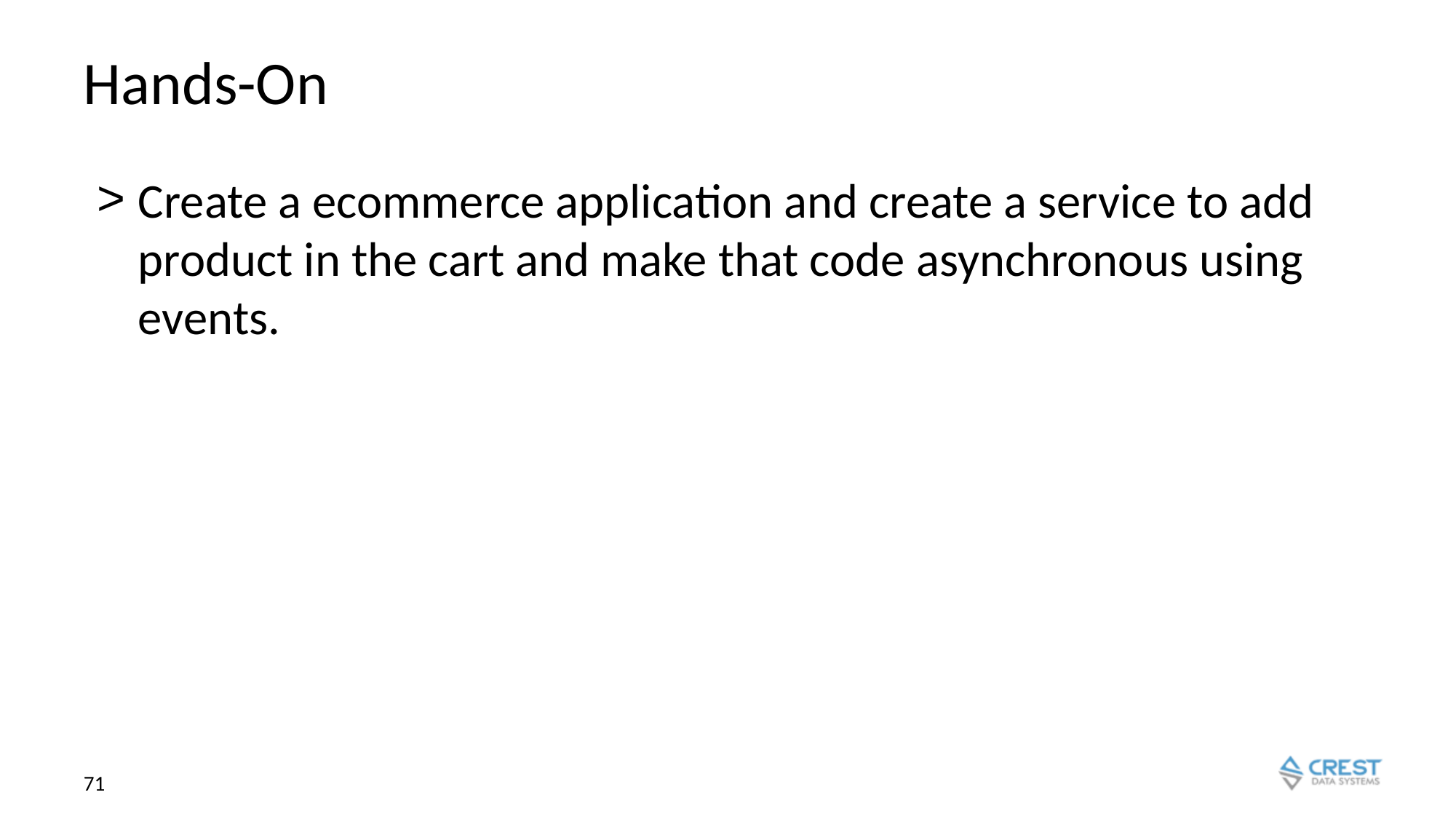

# Hands-On
Create a ecommerce application and create a service to add product in the cart and make that code asynchronous using events.
71